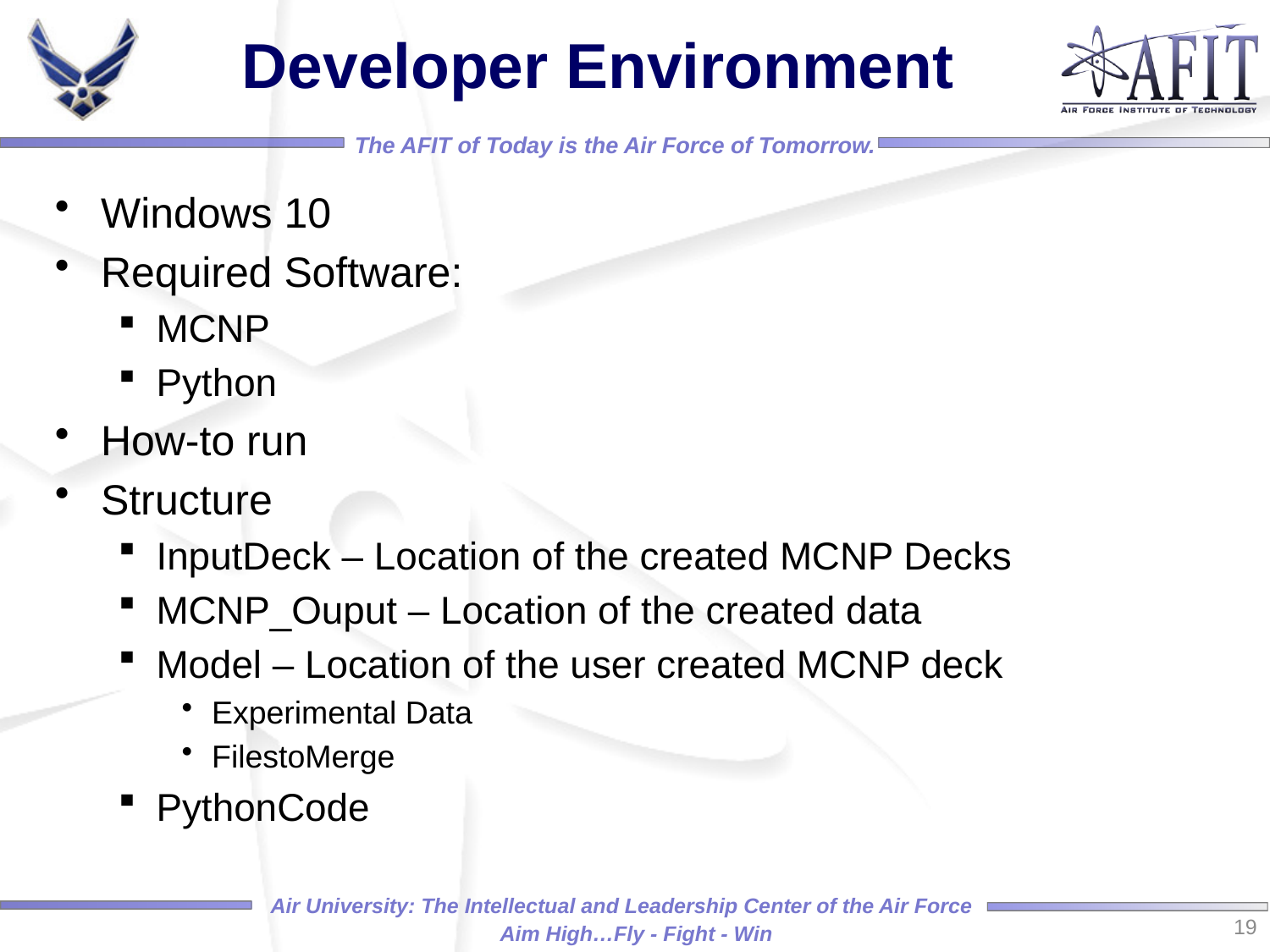

# Developer Environment
Windows 10
Required Software:
MCNP
Python
How-to run
Structure
InputDeck – Location of the created MCNP Decks
MCNP_Ouput – Location of the created data
Model – Location of the user created MCNP deck
Experimental Data
FilestoMerge
PythonCode

19